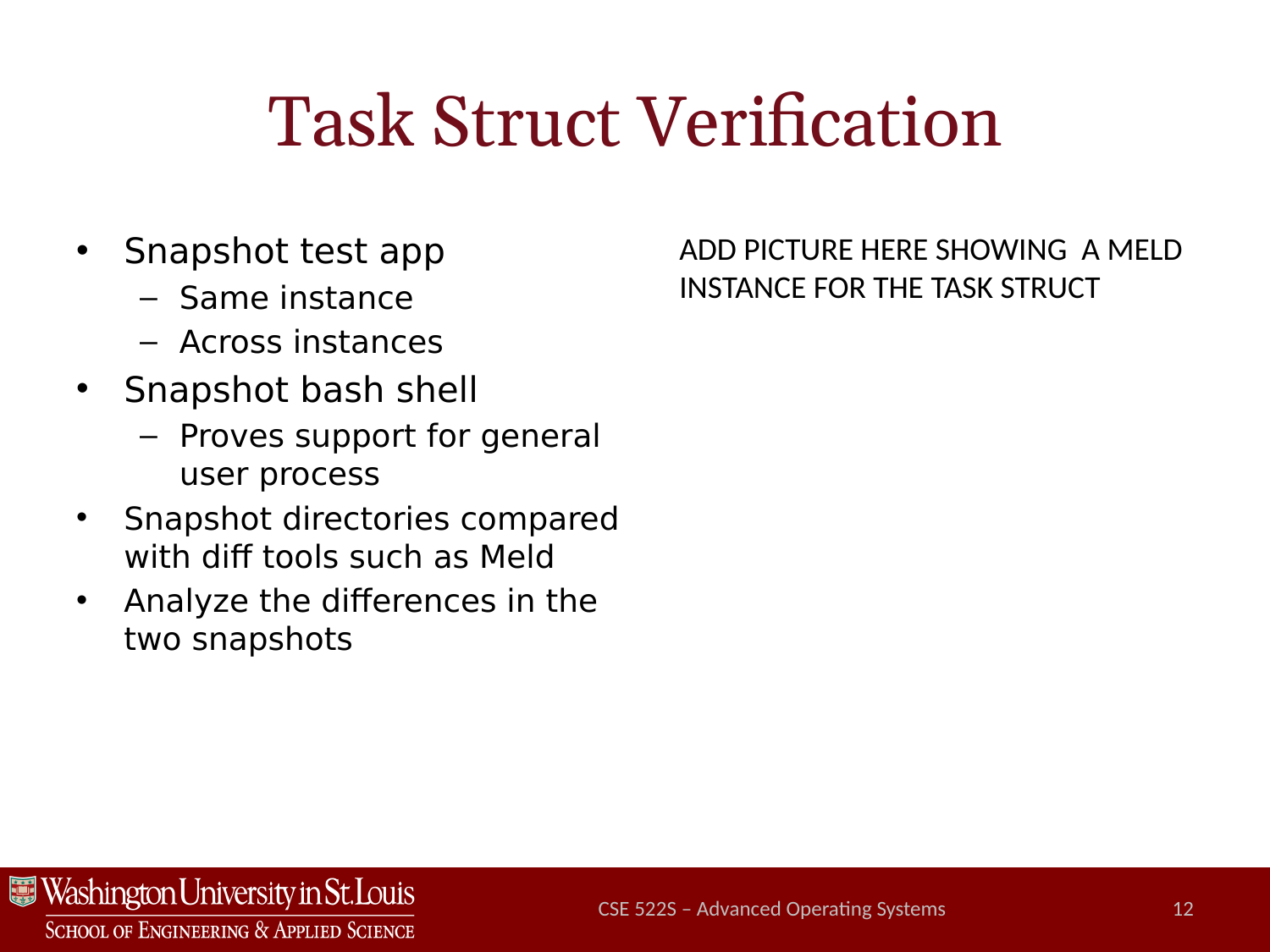

# Task Struct Verification
Snapshot test app
Same instance
Across instances
Snapshot bash shell
Proves support for general user process
Snapshot directories compared with diff tools such as Meld
Analyze the differences in the two snapshots

ADD PICTURE HERE SHOWING  A MELD INSTANCE FOR THE TASK STRUCT
CSE 522S – Advanced Operating Systems
12